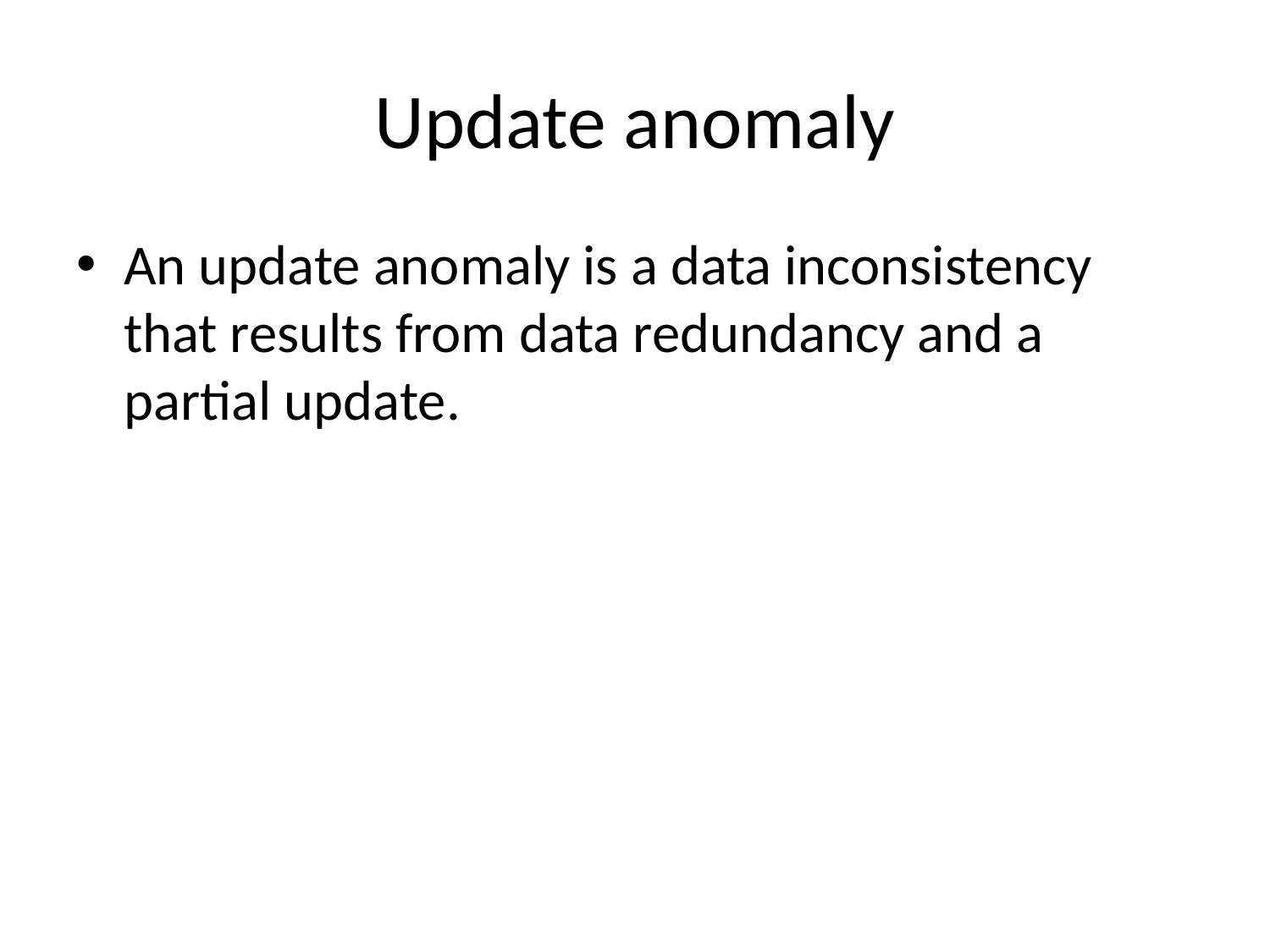

# Update anomaly
An update anomaly is a data inconsistency that results from data redundancy and a partial update.